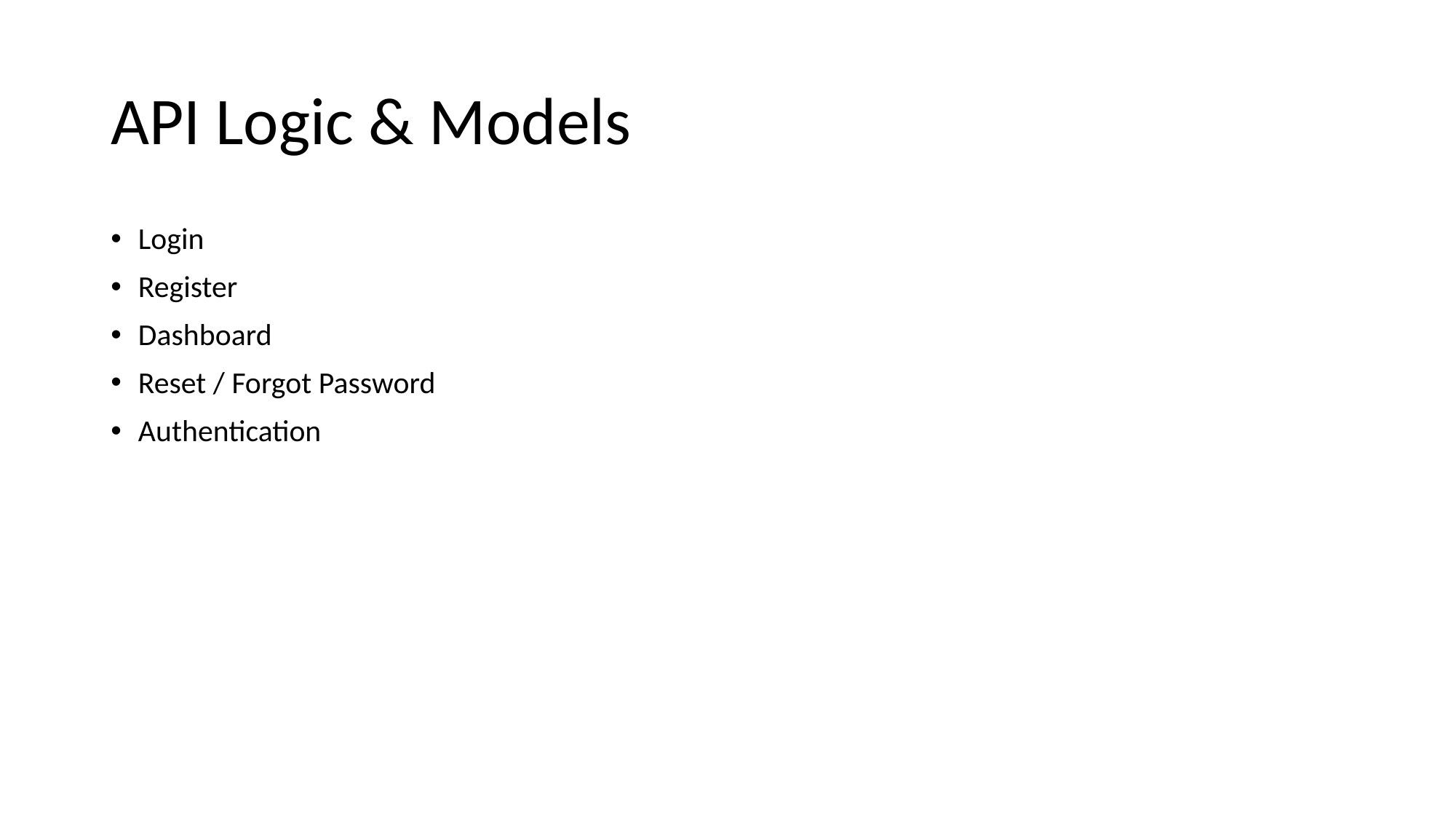

# API Logic & Models
Login
Register
Dashboard
Reset / Forgot Password
Authentication